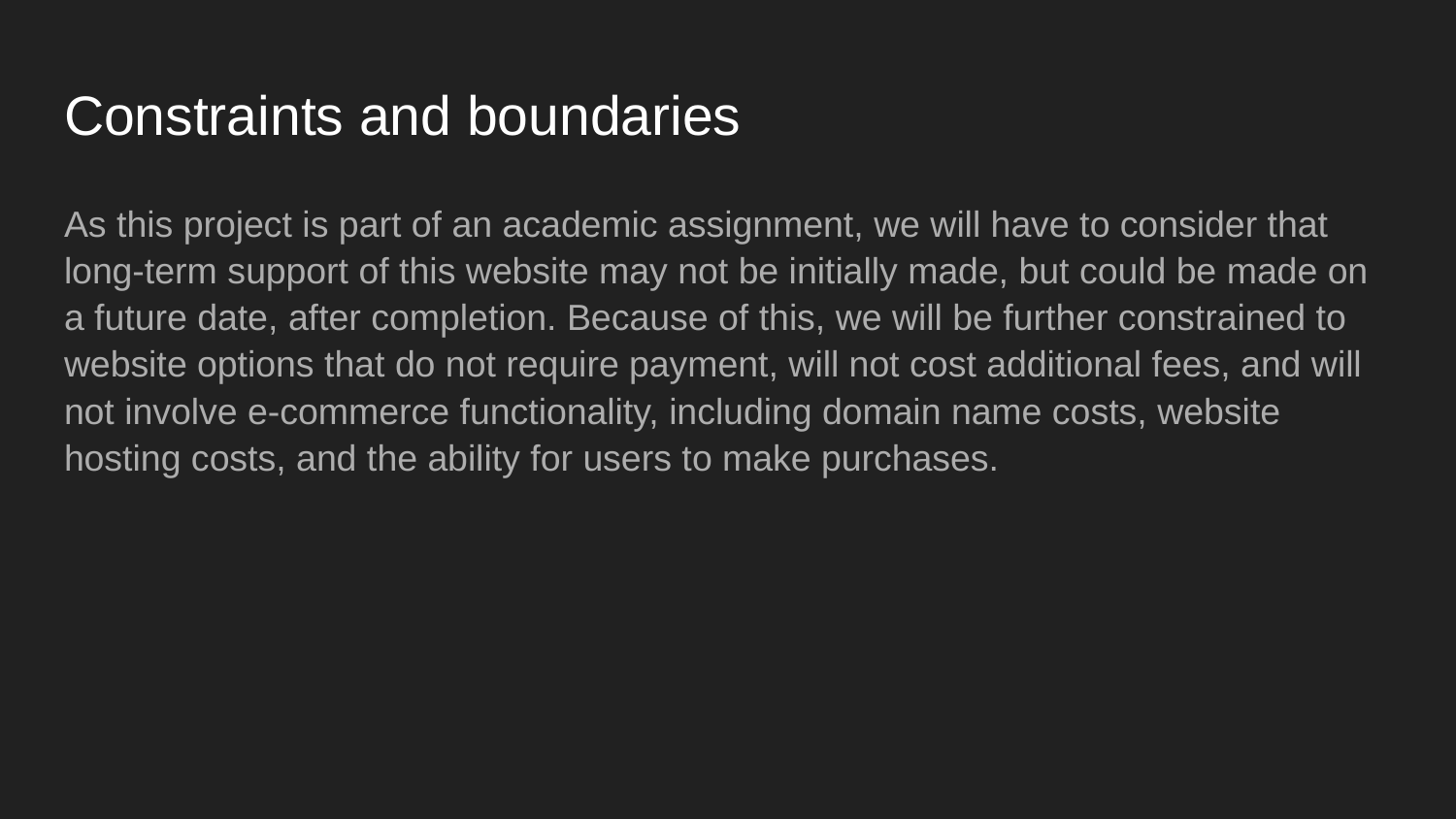

# Constraints and boundaries
As this project is part of an academic assignment, we will have to consider that long-term support of this website may not be initially made, but could be made on a future date, after completion. Because of this, we will be further constrained to website options that do not require payment, will not cost additional fees, and will not involve e-commerce functionality, including domain name costs, website hosting costs, and the ability for users to make purchases.